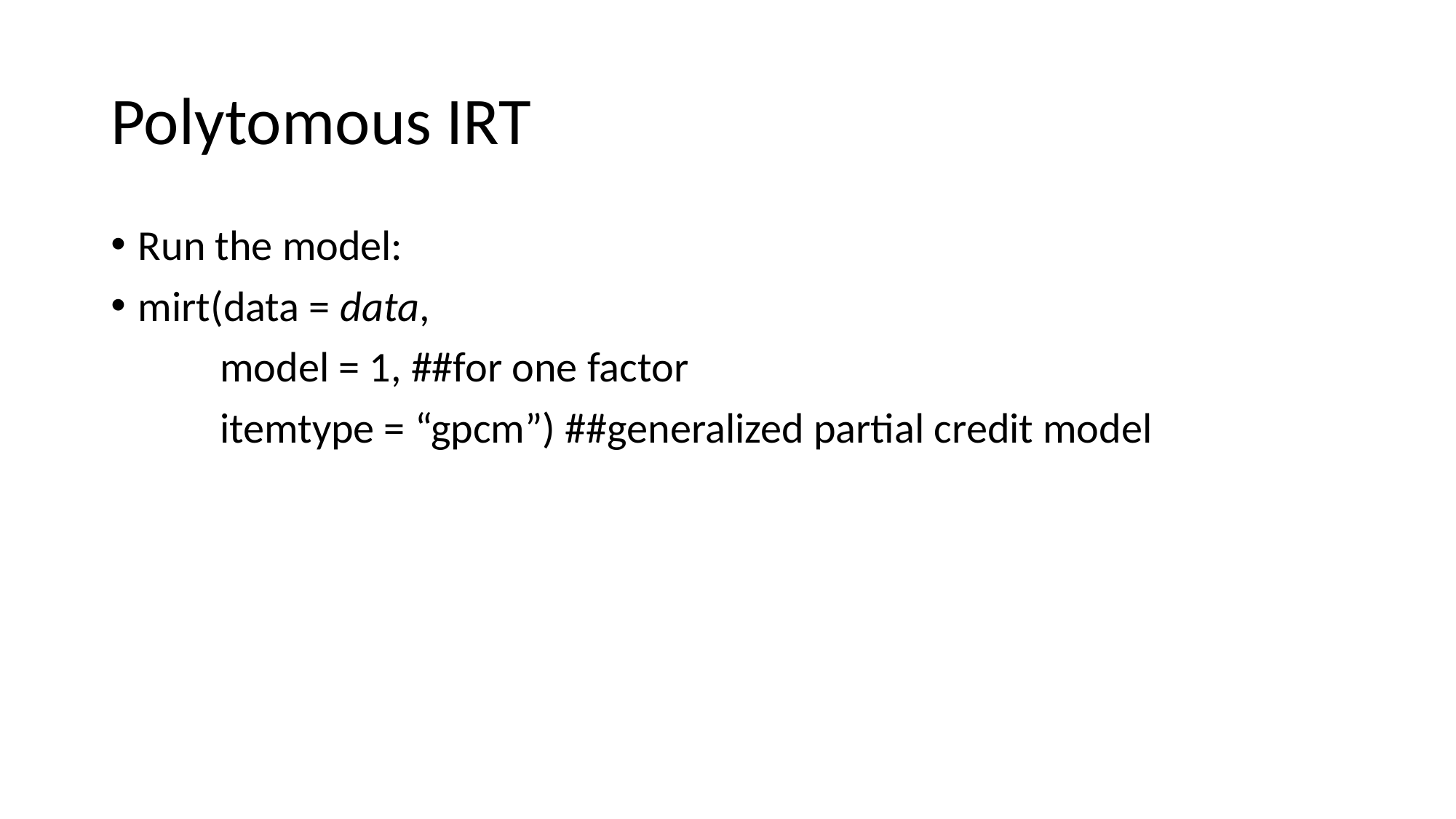

# Polytomous IRT
Run the model:
mirt(data = data,
	model = 1, ##for one factor
	itemtype = “gpcm”) ##generalized partial credit model